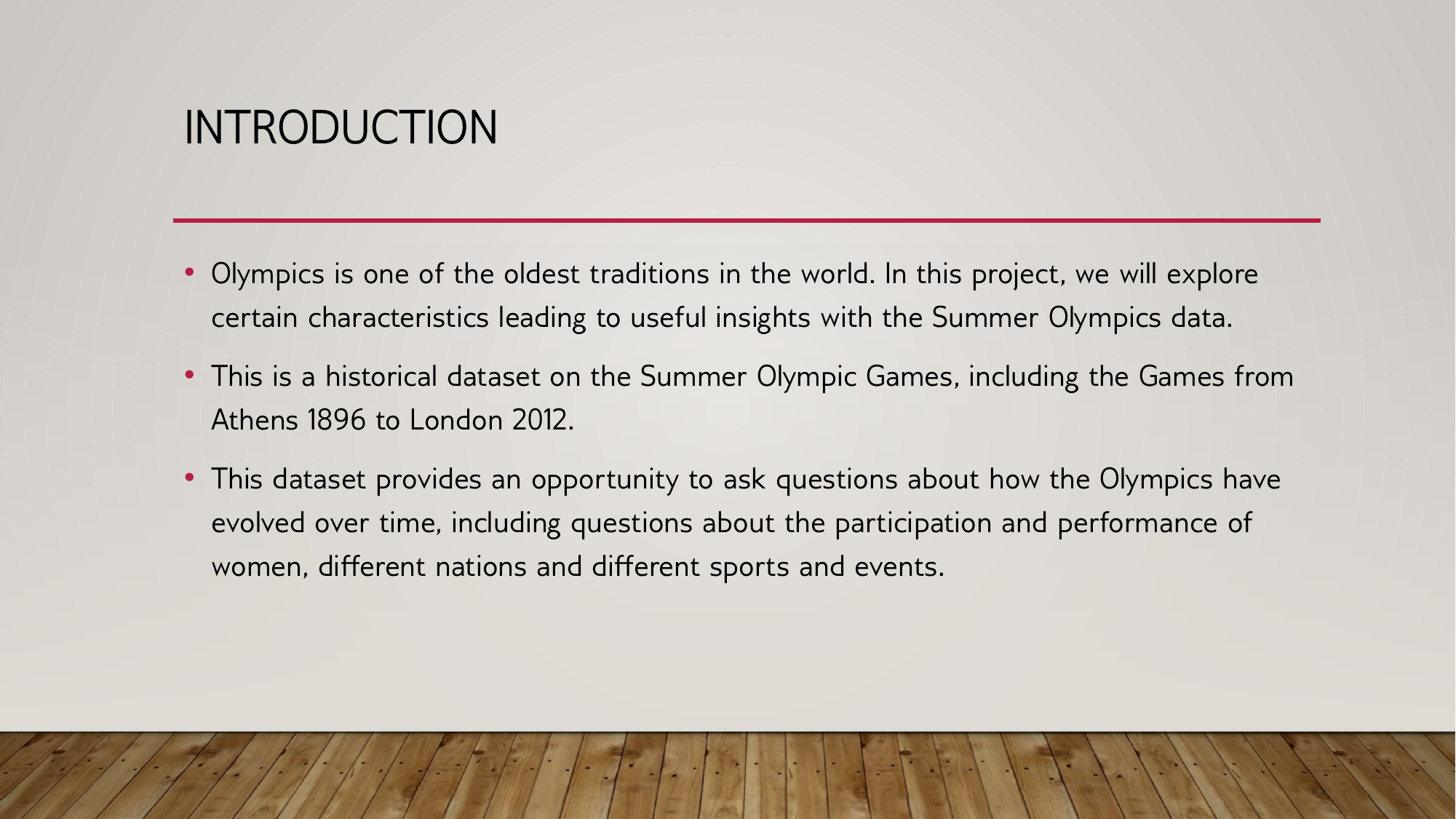

# Introduction
Olympics is one of the oldest traditions in the world. In this project, we will explore certain characteristics leading to useful insights with the Summer Olympics data.
This is a historical dataset on the Summer Olympic Games, including the Games from Athens 1896 to London 2012.
This dataset provides an opportunity to ask questions about how the Olympics have evolved over time, including questions about the participation and performance of women, different nations and different sports and events.